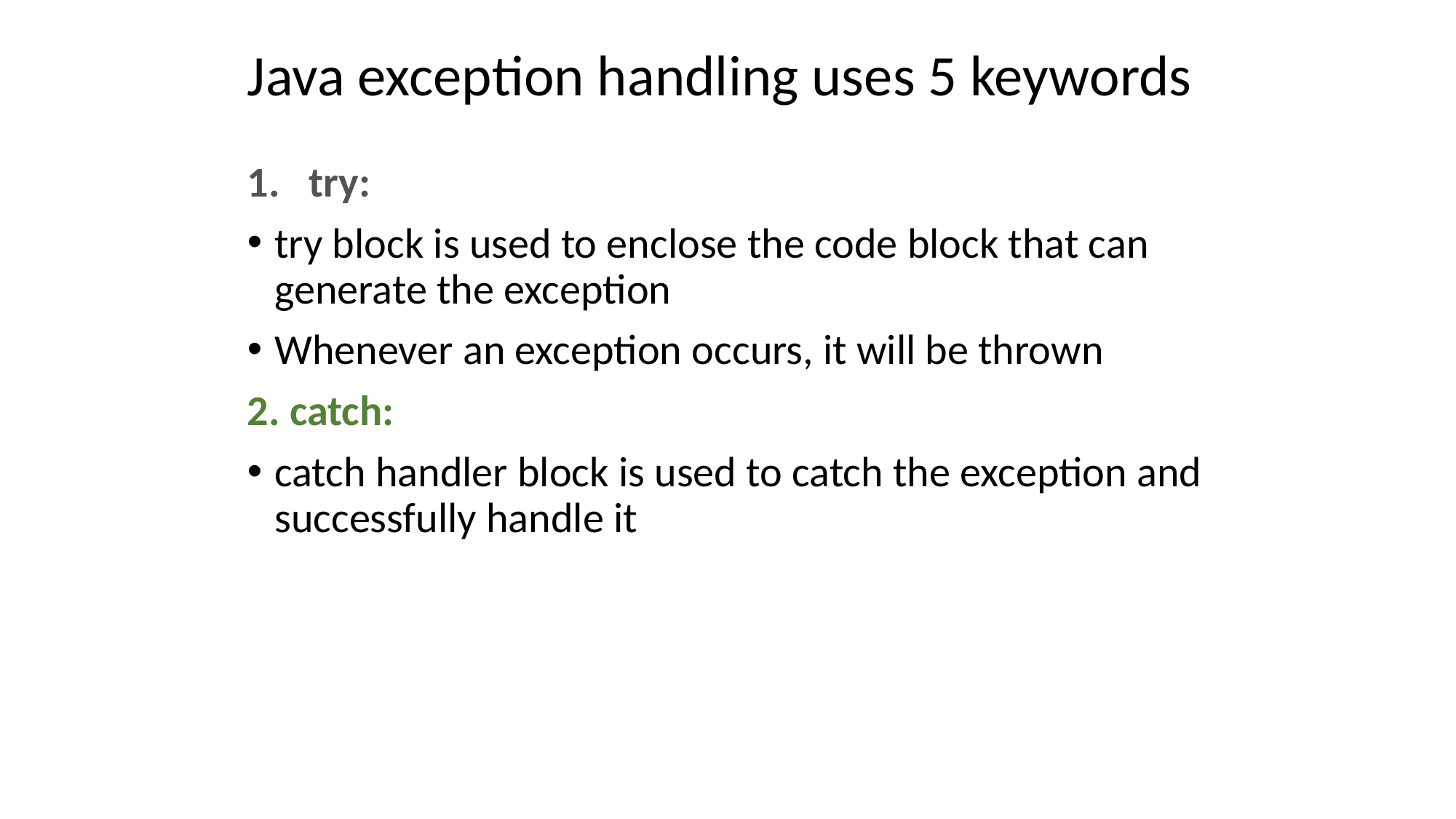

# Java exception handling uses 5 keywords
try:
try block is used to enclose the code block that can generate the exception
Whenever an exception occurs, it will be thrown
2. catch:
catch handler block is used to catch the exception and successfully handle it